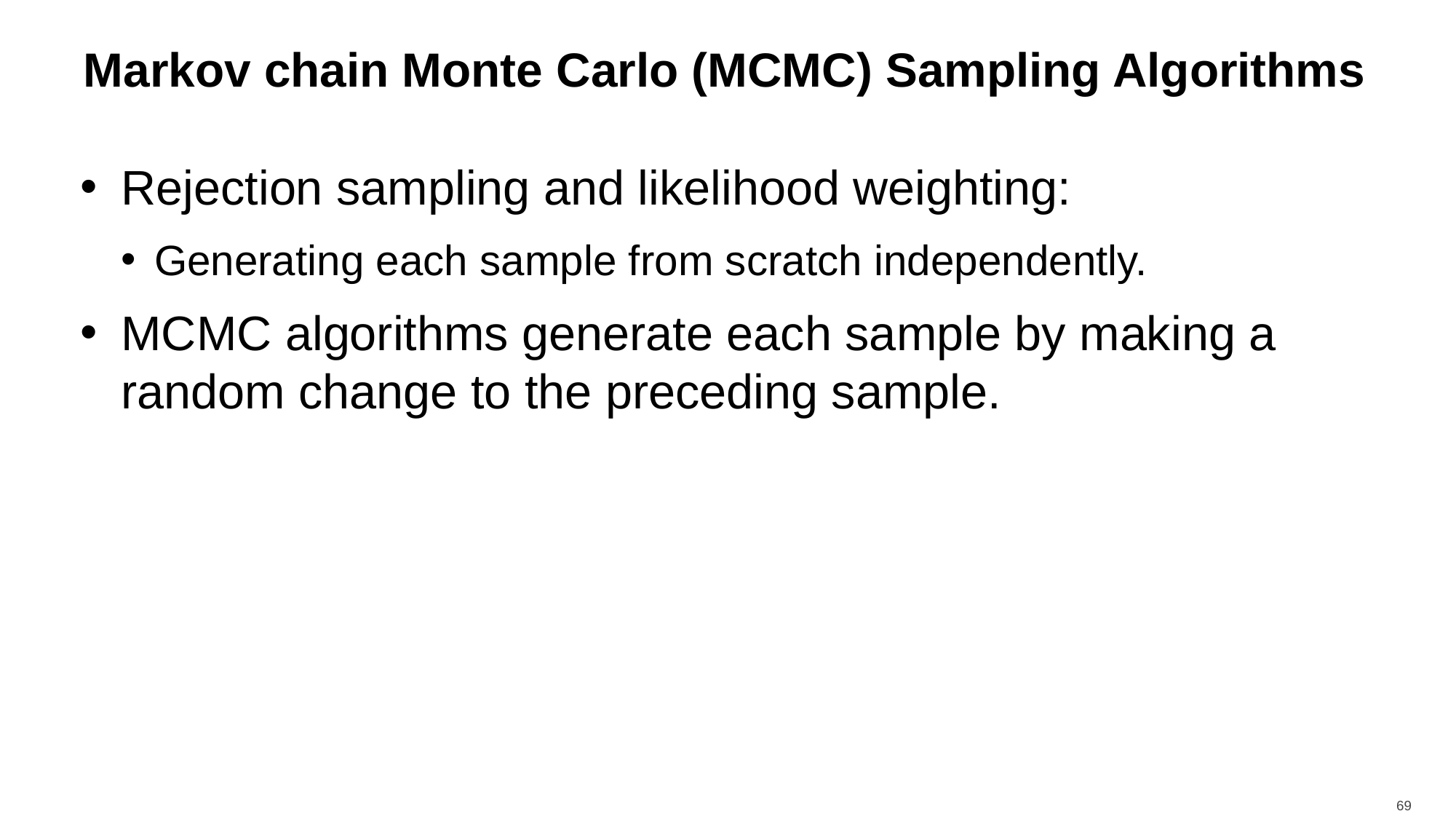

# Markov chain Monte Carlo (MCMC) Sampling Algorithms
Rejection sampling and likelihood weighting:
Generating each sample from scratch independently.
MCMC algorithms generate each sample by making a random change to the preceding sample.

69